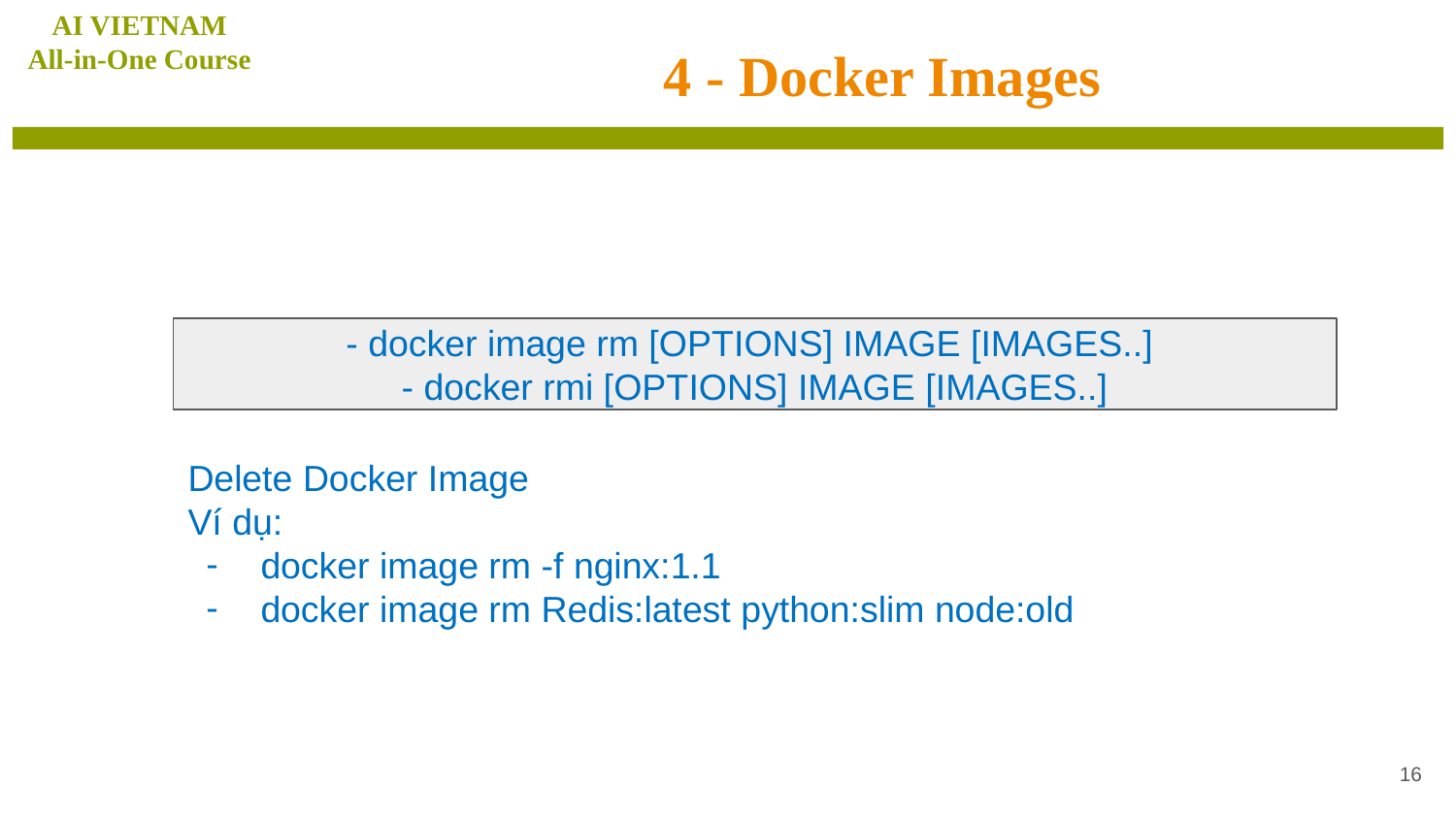

AI VIETNAM
All-in-One Course
# 4 - Docker Images

- docker image rm [OPTIONS] IMAGE [IMAGES..]
- docker rmi [OPTIONS] IMAGE [IMAGES..]
Delete Docker Image
Ví dụ:
docker image rm -f nginx:1.1
docker image rm Redis:latest python:slim node:old

16